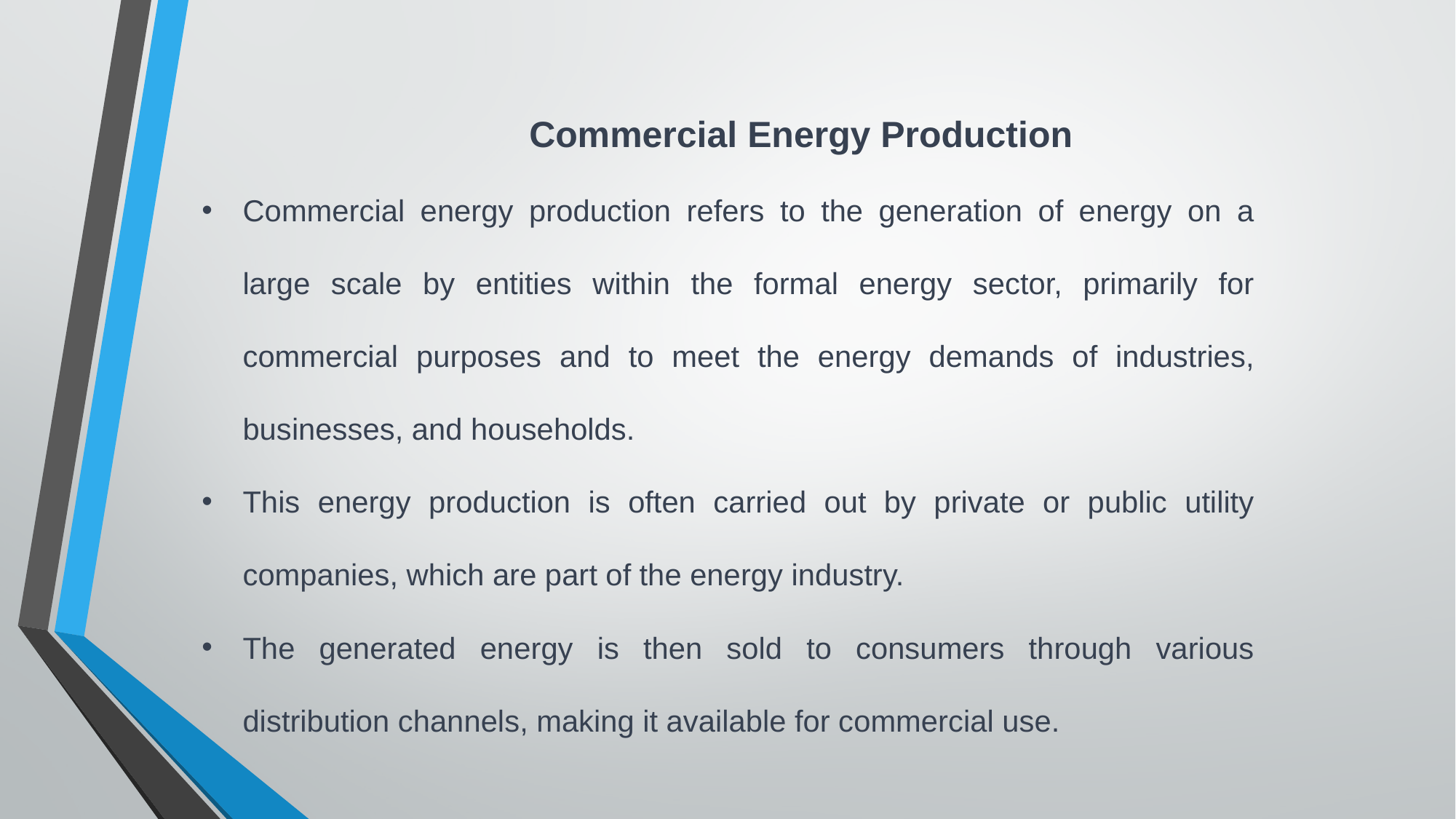

Commercial Energy Production
Commercial energy production refers to the generation of energy on a large scale by entities within the formal energy sector, primarily for commercial purposes and to meet the energy demands of industries, businesses, and households.
This energy production is often carried out by private or public utility companies, which are part of the energy industry.
The generated energy is then sold to consumers through various distribution channels, making it available for commercial use.